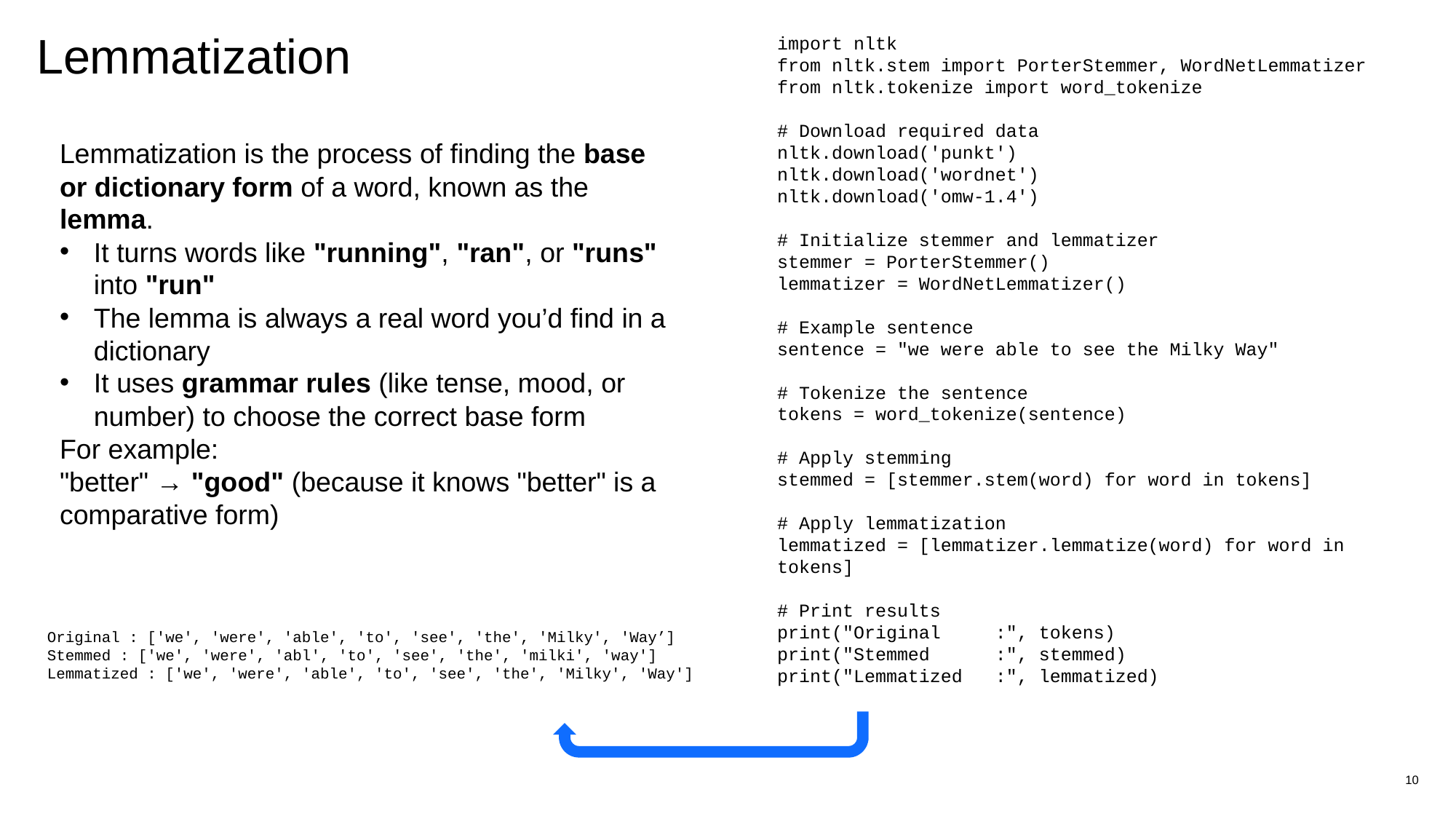

# Lemmatization
import nltk
from nltk.stem import PorterStemmer, WordNetLemmatizer
from nltk.tokenize import word_tokenize

# Download required data
nltk.download('punkt')
nltk.download('wordnet')
nltk.download('omw-1.4')

# Initialize stemmer and lemmatizer
stemmer = PorterStemmer()
lemmatizer = WordNetLemmatizer()

# Example sentence
sentence = "we were able to see the Milky Way"

# Tokenize the sentence
tokens = word_tokenize(sentence)

# Apply stemming
stemmed = [stemmer.stem(word) for word in tokens]

# Apply lemmatization
lemmatized = [lemmatizer.lemmatize(word) for word in tokens]

# Print results
print("Original     :", tokens)
print("Stemmed      :", stemmed)
print("Lemmatized   :", lemmatized)
Lemmatization is the process of finding the base or dictionary form of a word, known as the lemma.
It turns words like "running", "ran", or "runs" into "run"
The lemma is always a real word you’d find in a dictionary
It uses grammar rules (like tense, mood, or number) to choose the correct base form
For example:
"better" → "good" (because it knows "better" is a comparative form)
Original : ['we', 'were', 'able', 'to', 'see', 'the', 'Milky', 'Way’]
Stemmed : ['we', 'were', 'abl', 'to', 'see', 'the', 'milki', 'way'] Lemmatized : ['we', 'were', 'able', 'to', 'see', 'the', 'Milky', 'Way']

10